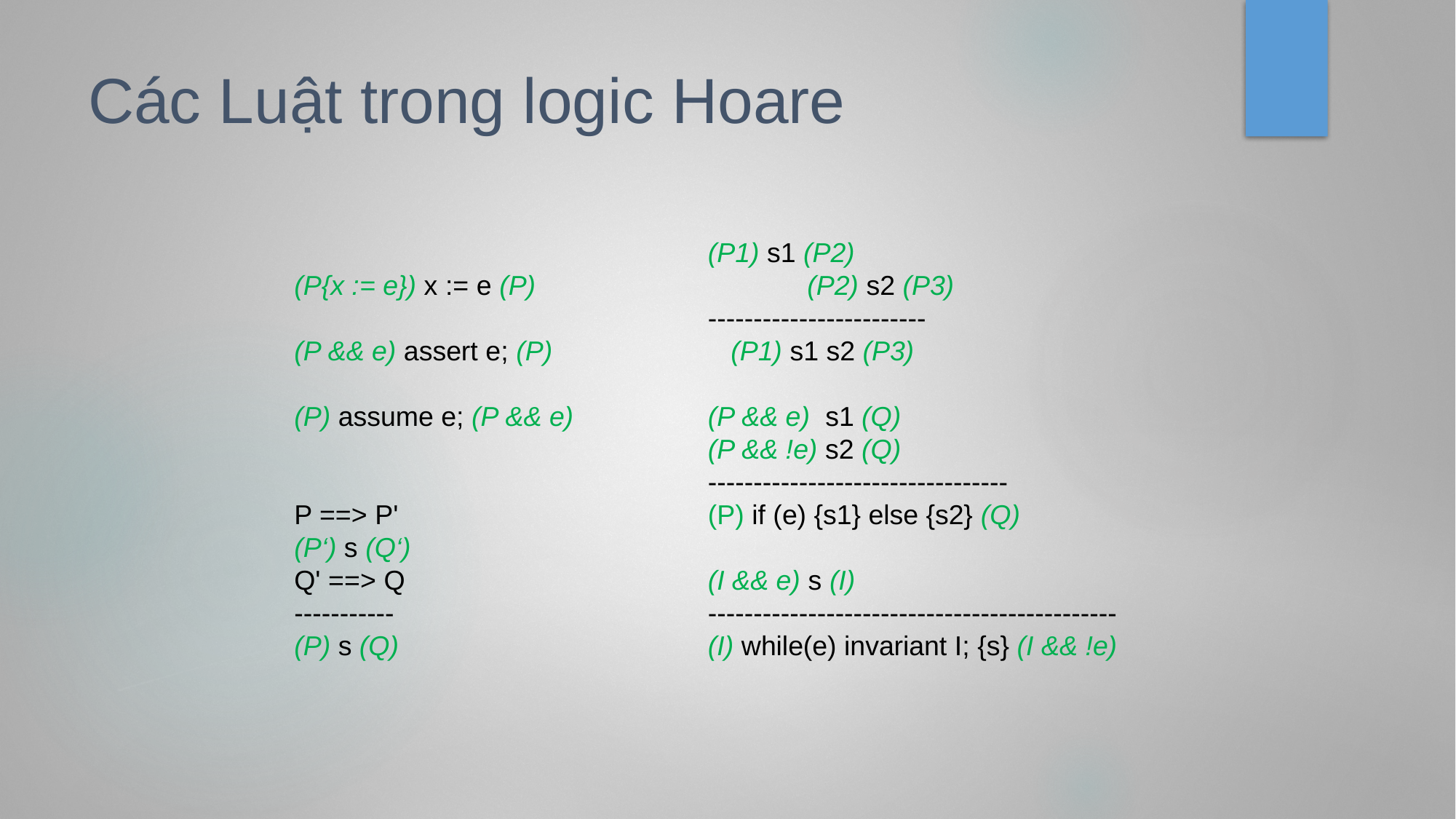

# Các Luật trong logic Hoare

(P{x := e}) x := e (P)

(P && e) assert e; (P)

(P) assume e; (P && e)

P ==> P'
(P‘) s (Q‘)
Q' ==> Q
-----------
(P) s (Q)
(P1) s1 (P2)
             (P2) s2 (P3)
------------------------
   (P1) s1 s2 (P3)

(P && e)  s1 (Q)
(P && !e) s2 (Q)
---------------------------------
(P) if (e) {s1} else {s2} (Q)

(I && e) s (I)
---------------------------------------------
(I) while(e) invariant I; {s} (I && !e)